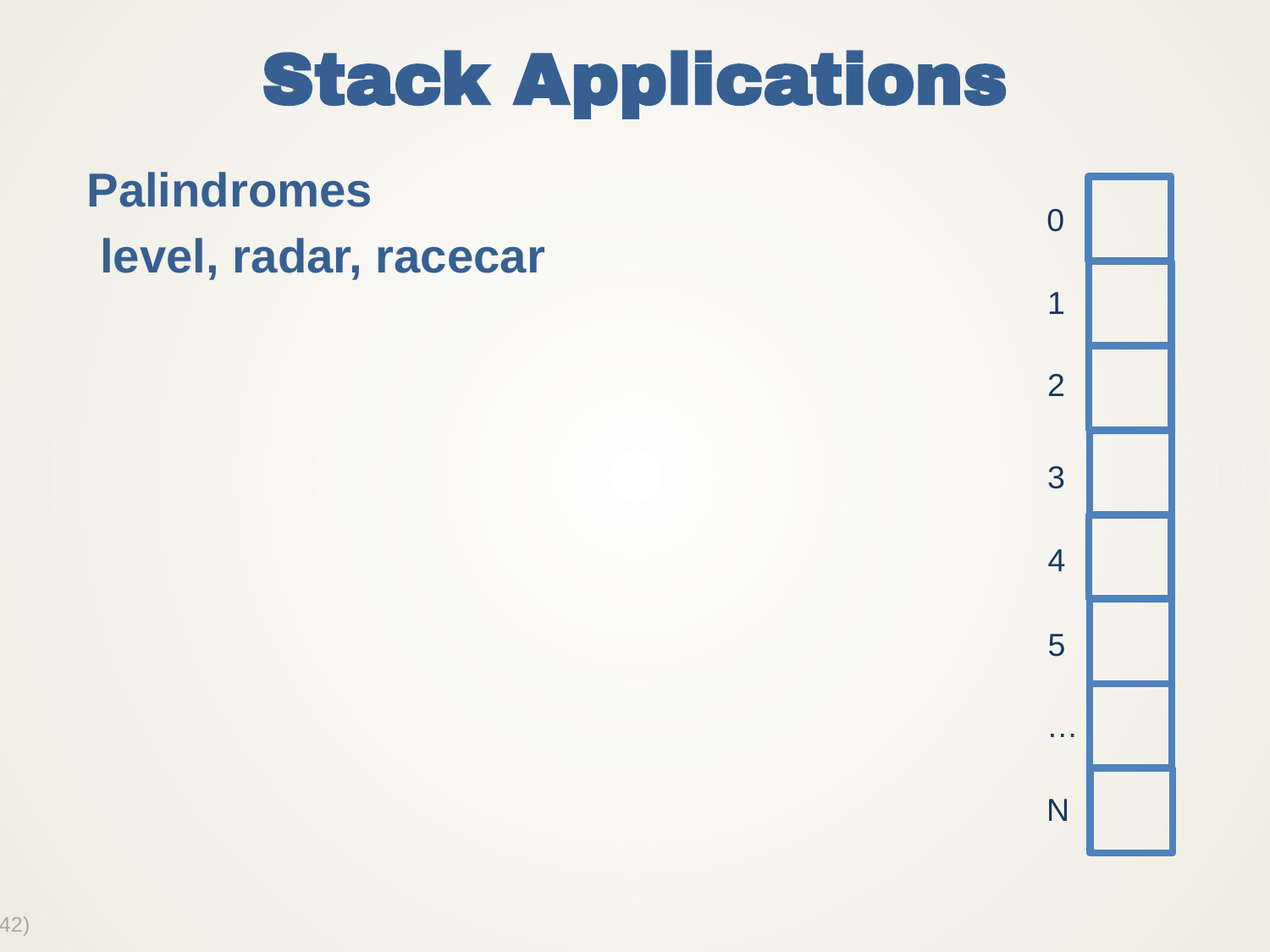

# Stack Applications
Palindromes
 level, radar, racecar

0
1
2
3
4
5
…
N